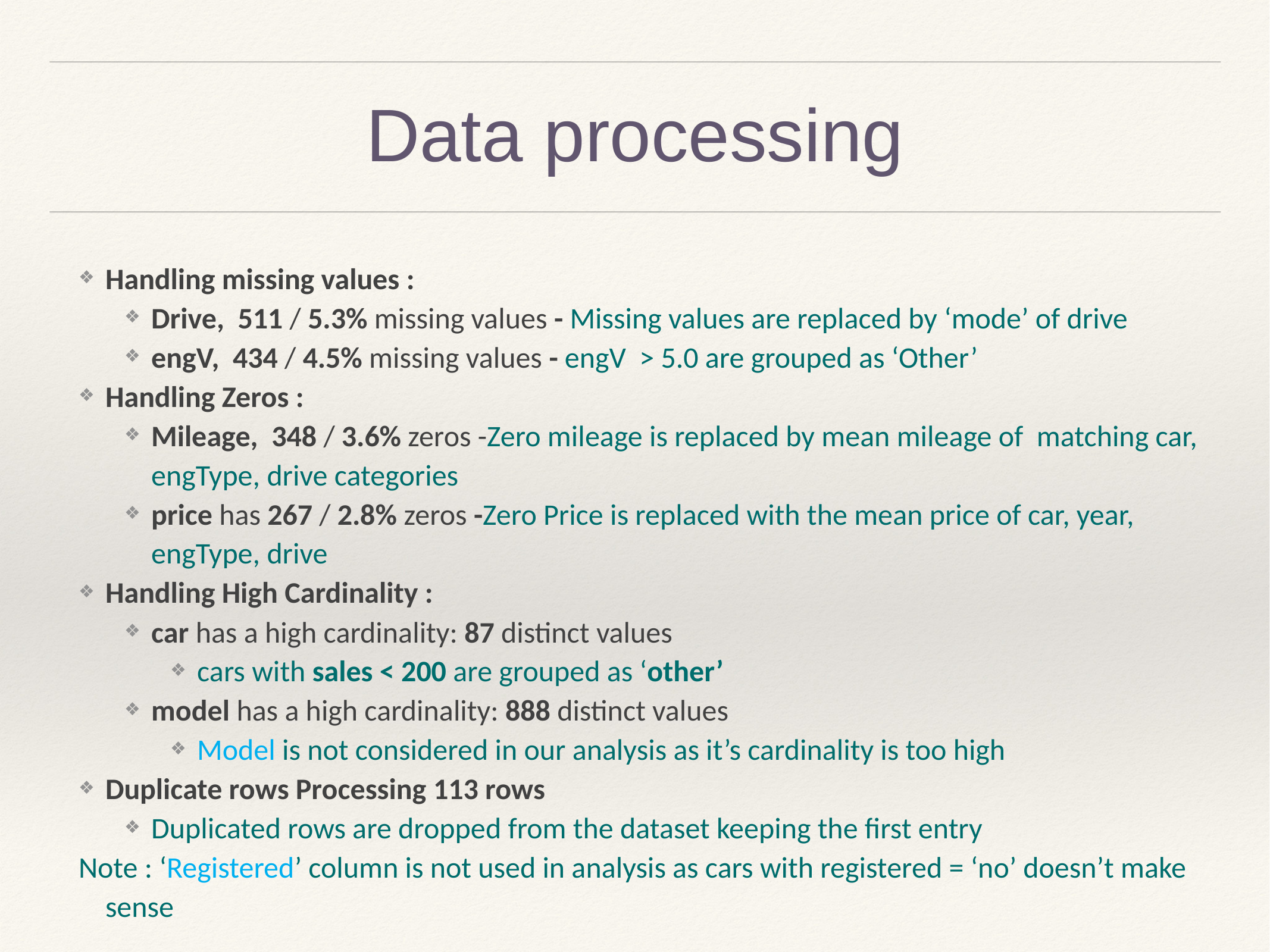

# Data processing
Handling missing values :
Drive,  511 / 5.3% missing values - Missing values are replaced by ‘mode’ of drive
engV,  434 / 4.5% missing values - engV  > 5.0 are grouped as ‘Other’
Handling Zeros :
Mileage,  348 / 3.6% zeros -Zero mileage is replaced by mean mileage of  matching car, engType, drive categories
price has 267 / 2.8% zeros -Zero Price is replaced with the mean price of car, year, engType, drive
Handling High Cardinality :
car has a high cardinality: 87 distinct values
cars with sales < 200 are grouped as ‘other’
model has a high cardinality: 888 distinct values
Model is not considered in our analysis as it’s cardinality is too high
Duplicate rows Processing 113 rows
Duplicated rows are dropped from the dataset keeping the first entry
Note : ‘Registered’ column is not used in analysis as cars with registered = ‘no’ doesn’t make sense